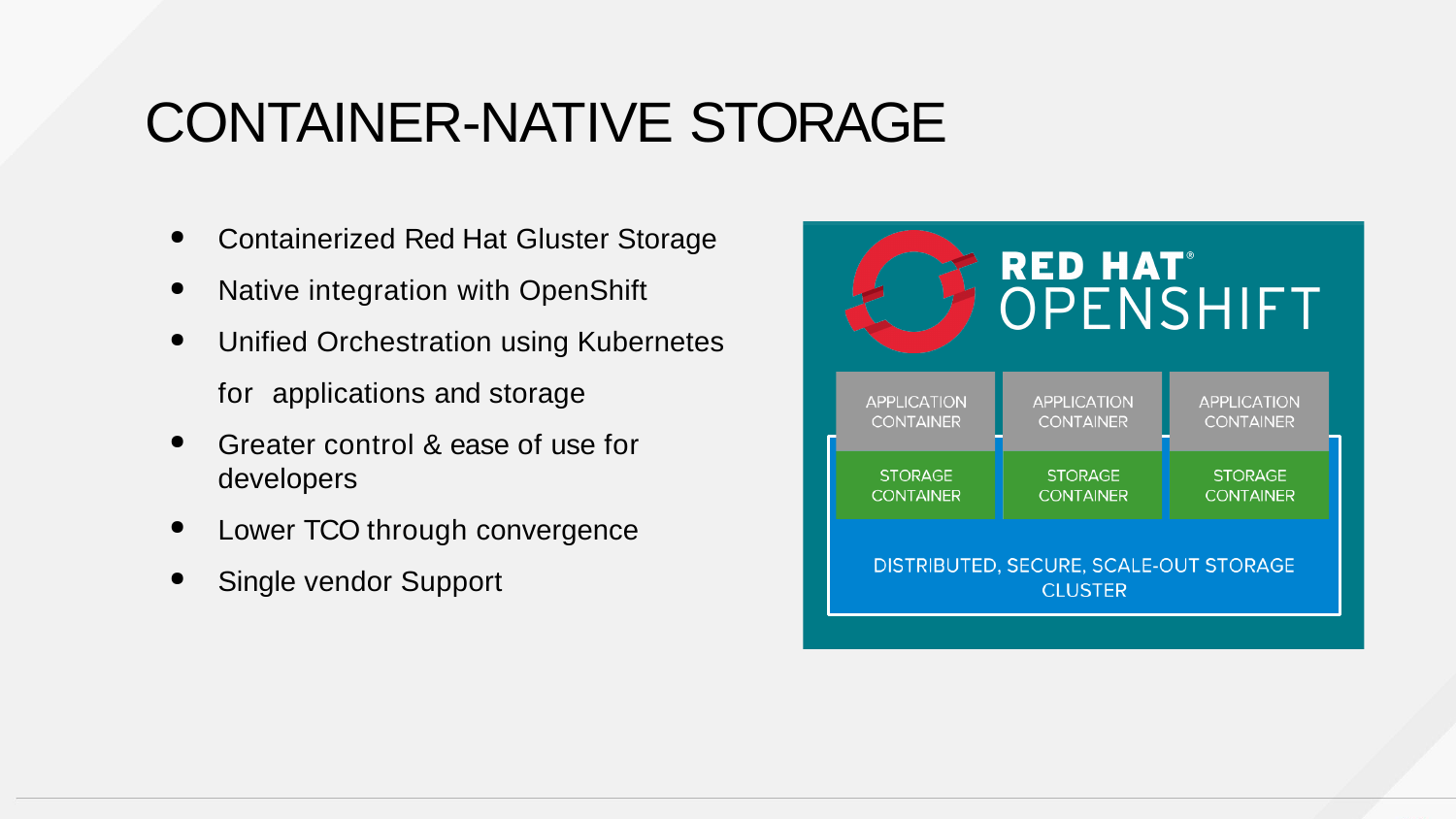

# CONTAINER-NATIVE STORAGE
Containerized Red Hat Gluster Storage
Native integration with OpenShift
Unified Orchestration using Kubernetes for  applications and storage
Greater control & ease of use for developers
Lower TCO through convergence
Single vendor Support